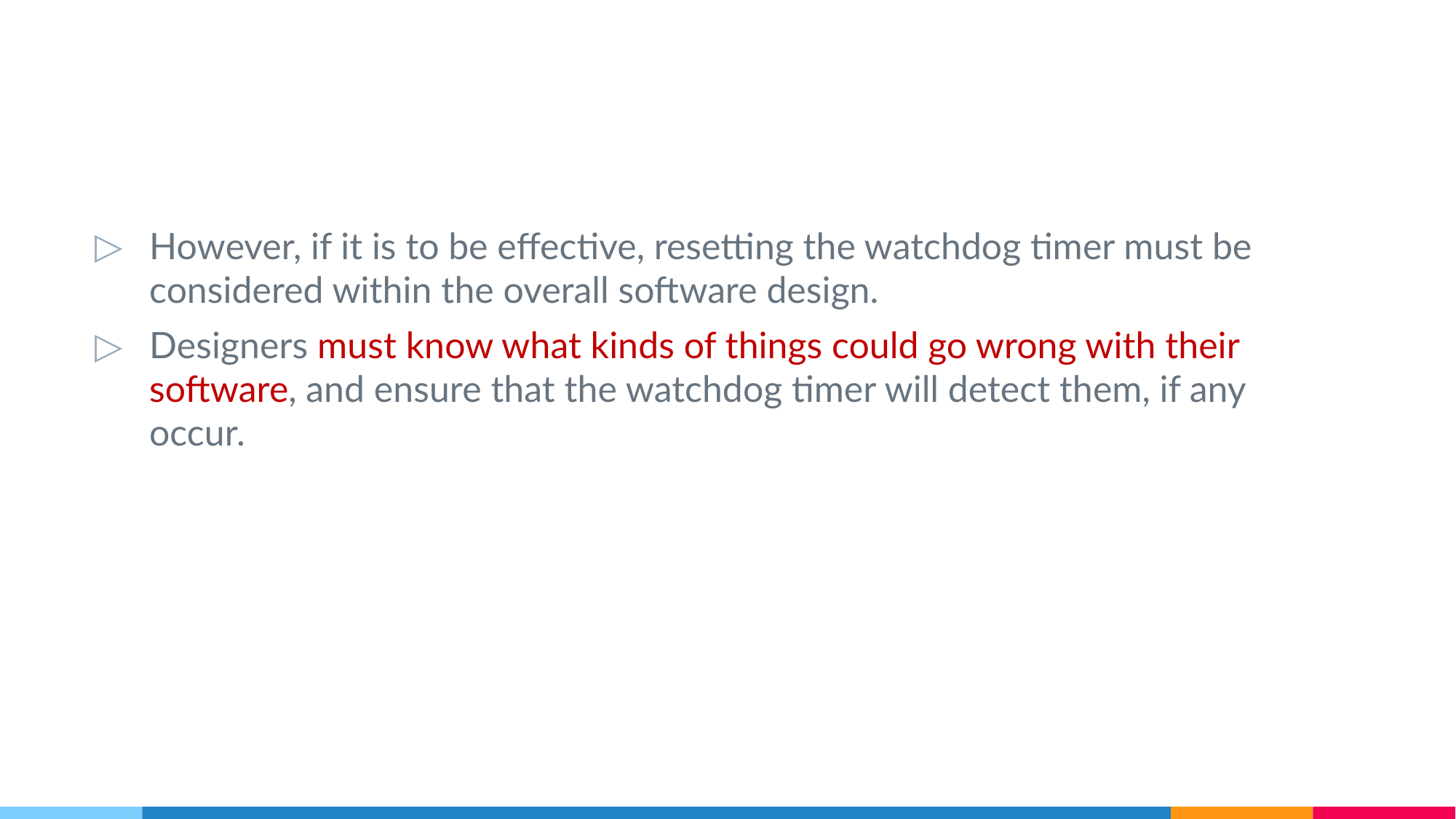

#

However, if it is to be effective, resetting the watchdog timer must be considered within the overall software design.
Designers must know what kinds of things could go wrong with their software, and ensure that the watchdog timer will detect them, if any occur.